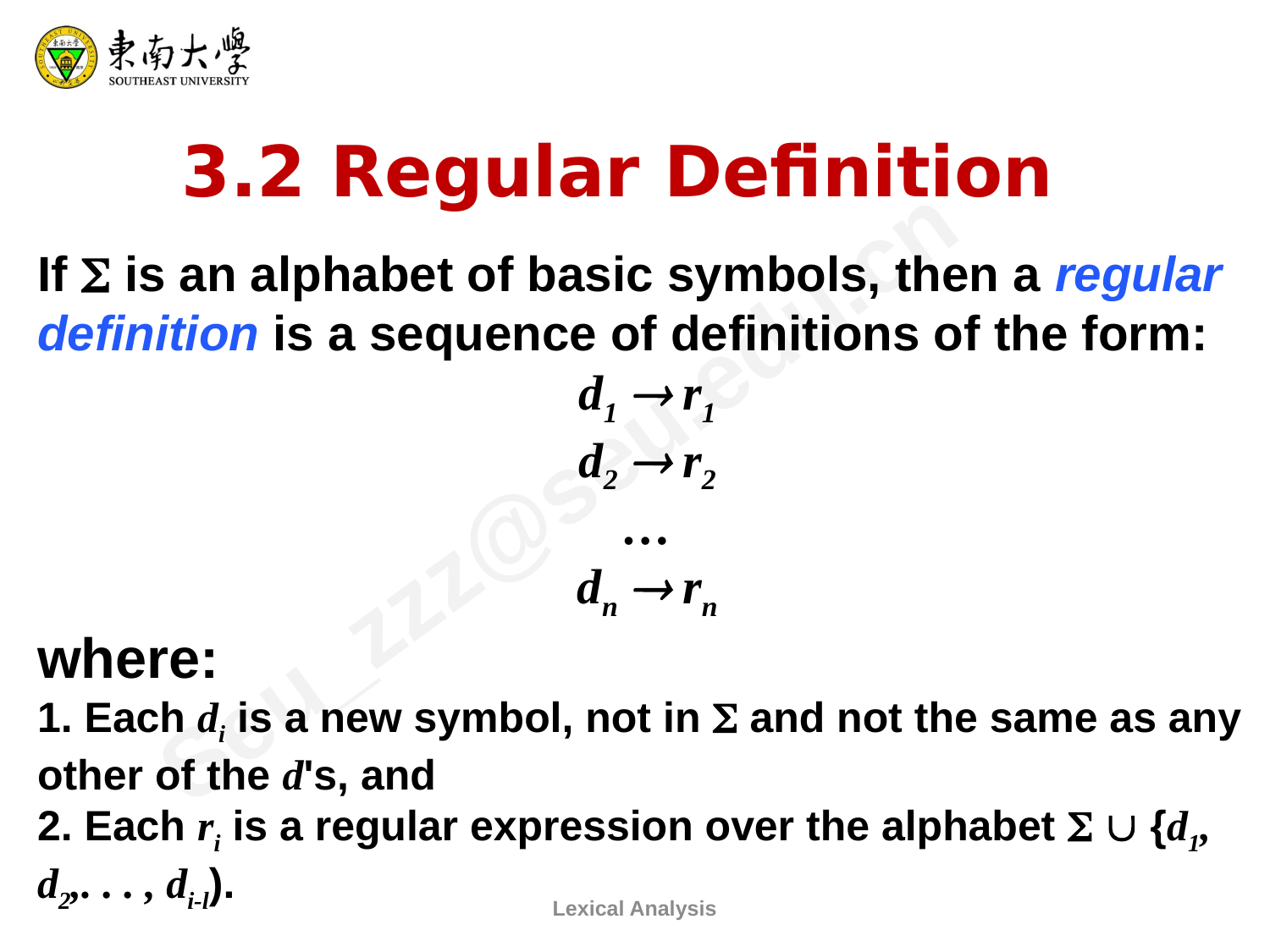

3.2 Regular Definition
If Σ is an alphabet of basic symbols, then a regular definition is a sequence of definitions of the form:
d1 → r1
d2 → r2
…
dn → rn
where:
1. Each di is a new symbol, not in Σ and not the same as any other of the d's, and
2. Each ri is a regular expression over the alphabet Σ ∪ {d1, d2,. . . , di-l).

Lexical Analysis
29